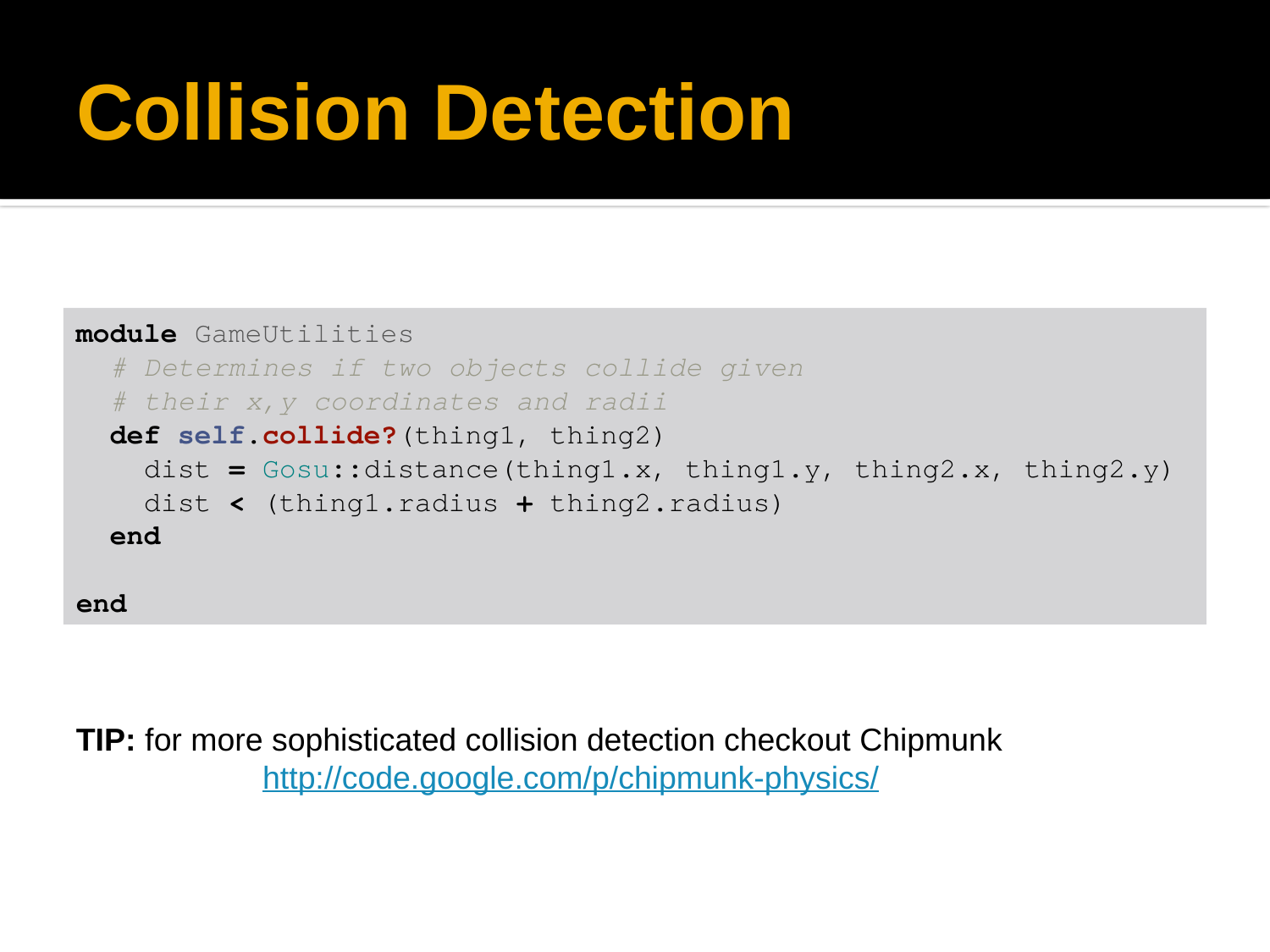

# Collision Detection
module GameUtilities
  # Determines if two objects collide given
  # their x,y coordinates and radii
  def self.collide?(thing1, thing2)
    dist = Gosu::distance(thing1.x, thing1.y, thing2.x, thing2.y)
    dist < (thing1.radius + thing2.radius)
  end

end
TIP: for more sophisticated collision detection checkout Chipmunk
                     http://code.google.com/p/chipmunk-physics/